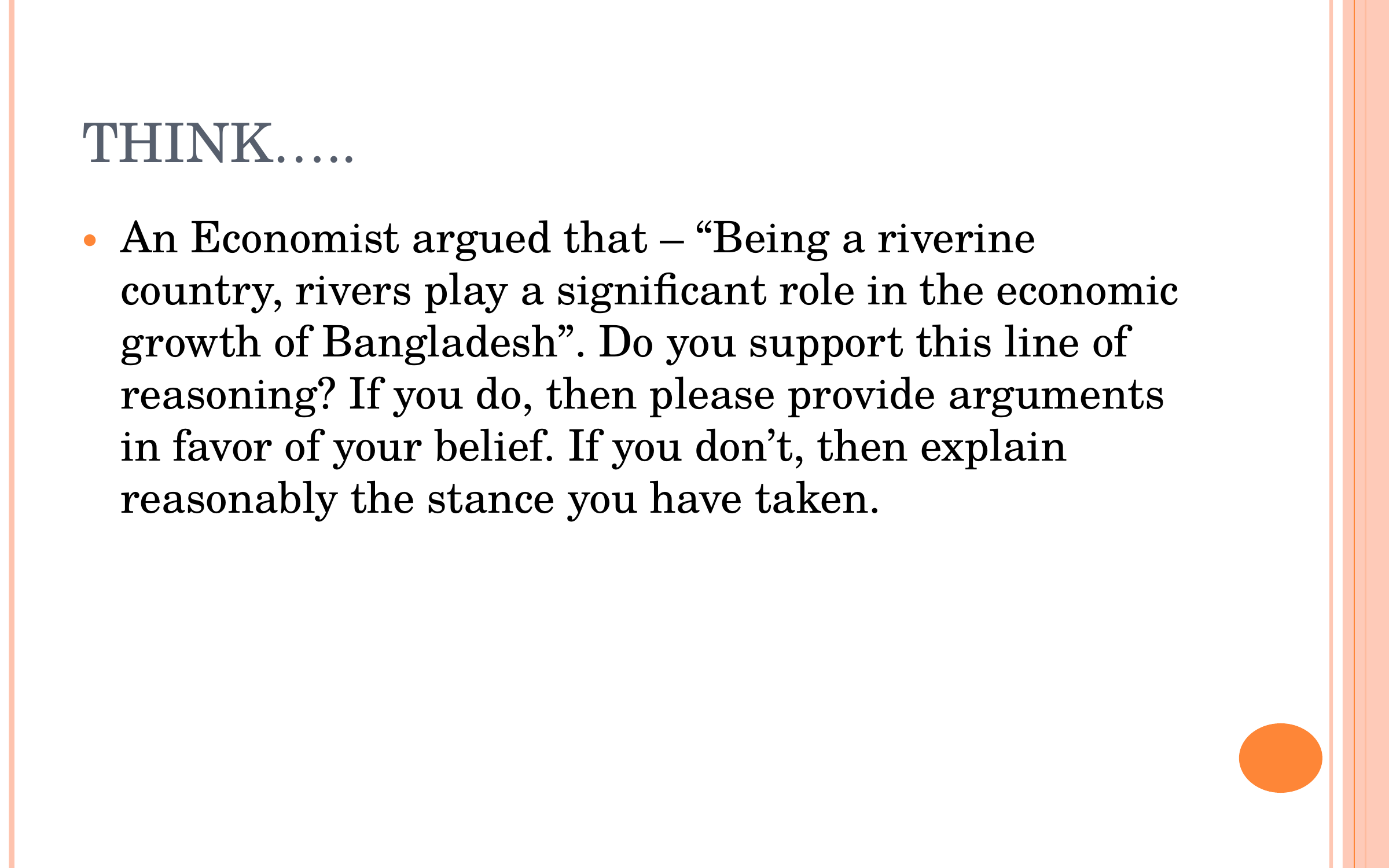

# THINK…..
An Economist argued that – “Being a riverine country, rivers play a significant role in the economic growth of Bangladesh”. Do you support this line of reasoning? If you do, then please provide arguments in favor of your belief. If you don’t, then explain reasonably the stance you have taken.